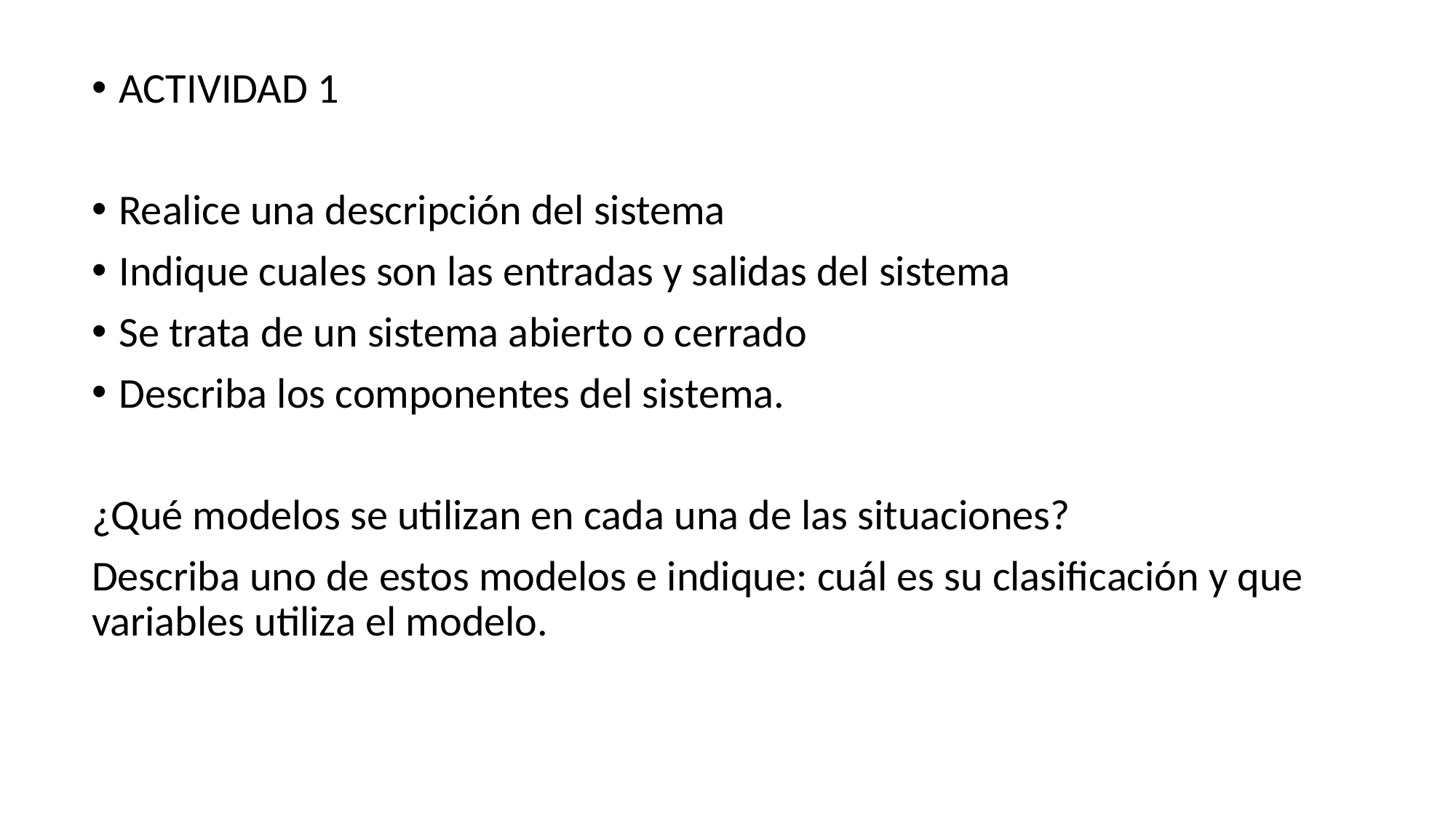

ACTIVIDAD 1

Realice una descripción del sistema
Indique cuales son las entradas y salidas del sistema
Se trata de un sistema abierto o cerrado
Describa los componentes del sistema.

¿Qué modelos se utilizan en cada una de las situaciones?
Describa uno de estos modelos e indique: cuál es su clasificación y que variables utiliza el modelo.